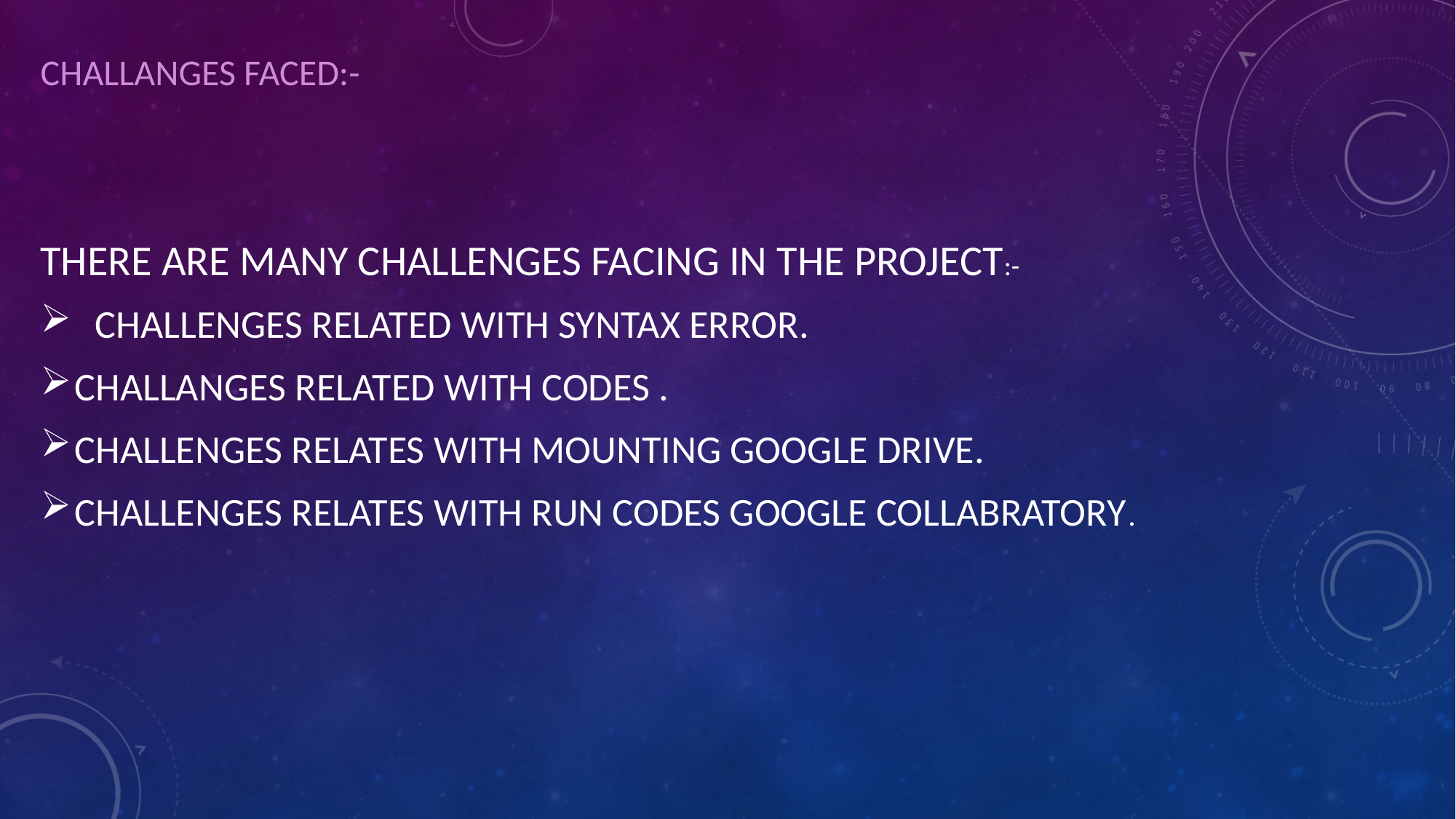

# CHALLANGES FACED:-

There are many challenges facing in the project:-
Challenges related with syntax error.
Challanges related with codes .
Challenges relates with mounting google drive.
Challenges relates with run codes google collabratory.